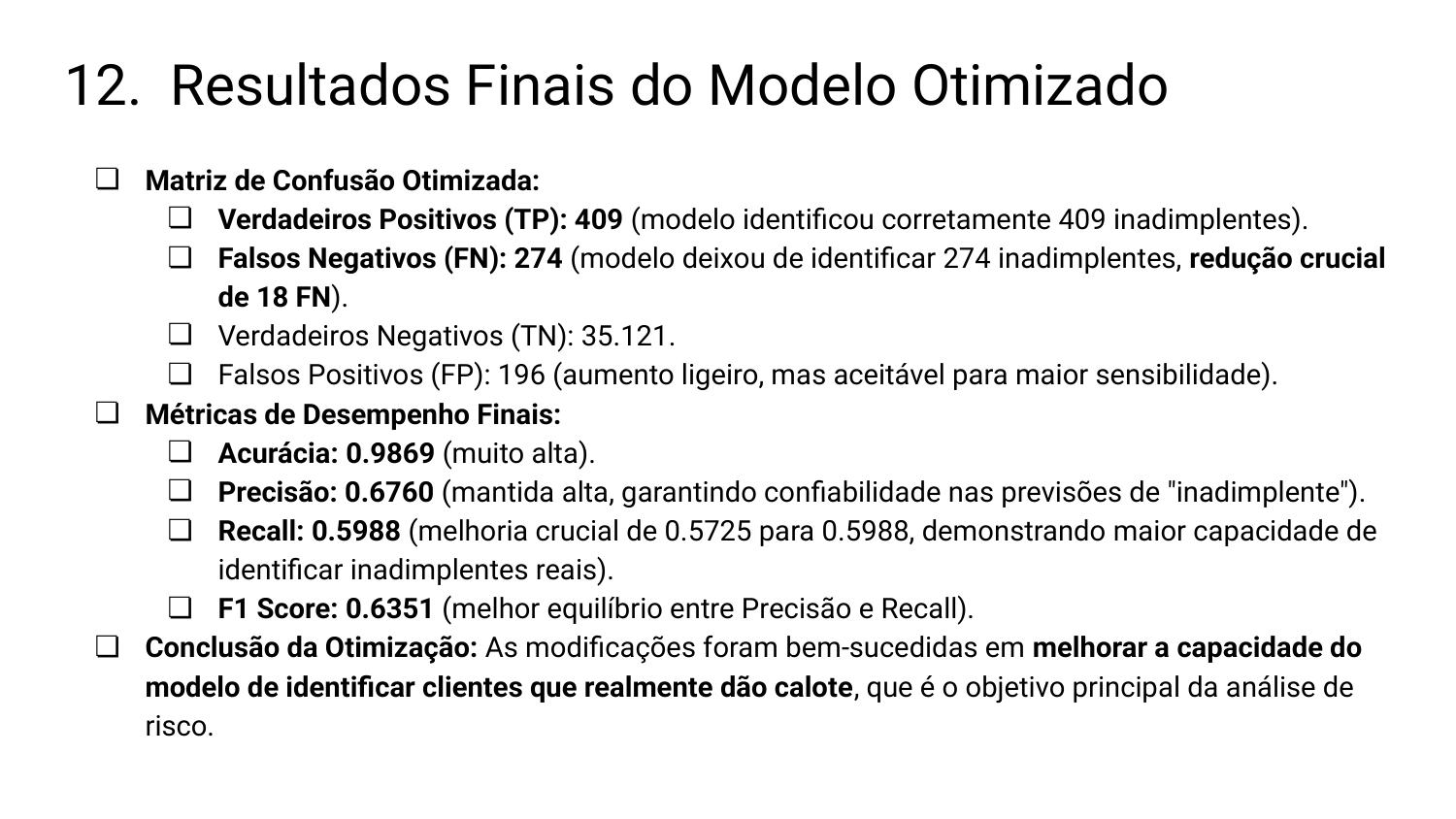

# 12.  Resultados Finais do Modelo Otimizado

Matriz de Confusão Otimizada:
Verdadeiros Positivos (TP): 409 (modelo identificou corretamente 409 inadimplentes).
Falsos Negativos (FN): 274 (modelo deixou de identificar 274 inadimplentes, redução crucial de 18 FN).
Verdadeiros Negativos (TN): 35.121.
Falsos Positivos (FP): 196 (aumento ligeiro, mas aceitável para maior sensibilidade).
Métricas de Desempenho Finais:
Acurácia: 0.9869 (muito alta).
Precisão: 0.6760 (mantida alta, garantindo confiabilidade nas previsões de "inadimplente").
Recall: 0.5988 (melhoria crucial de 0.5725 para 0.5988, demonstrando maior capacidade de identificar inadimplentes reais).
F1 Score: 0.6351 (melhor equilíbrio entre Precisão e Recall).
Conclusão da Otimização: As modificações foram bem-sucedidas em melhorar a capacidade do modelo de identificar clientes que realmente dão calote, que é o objetivo principal da análise de risco.